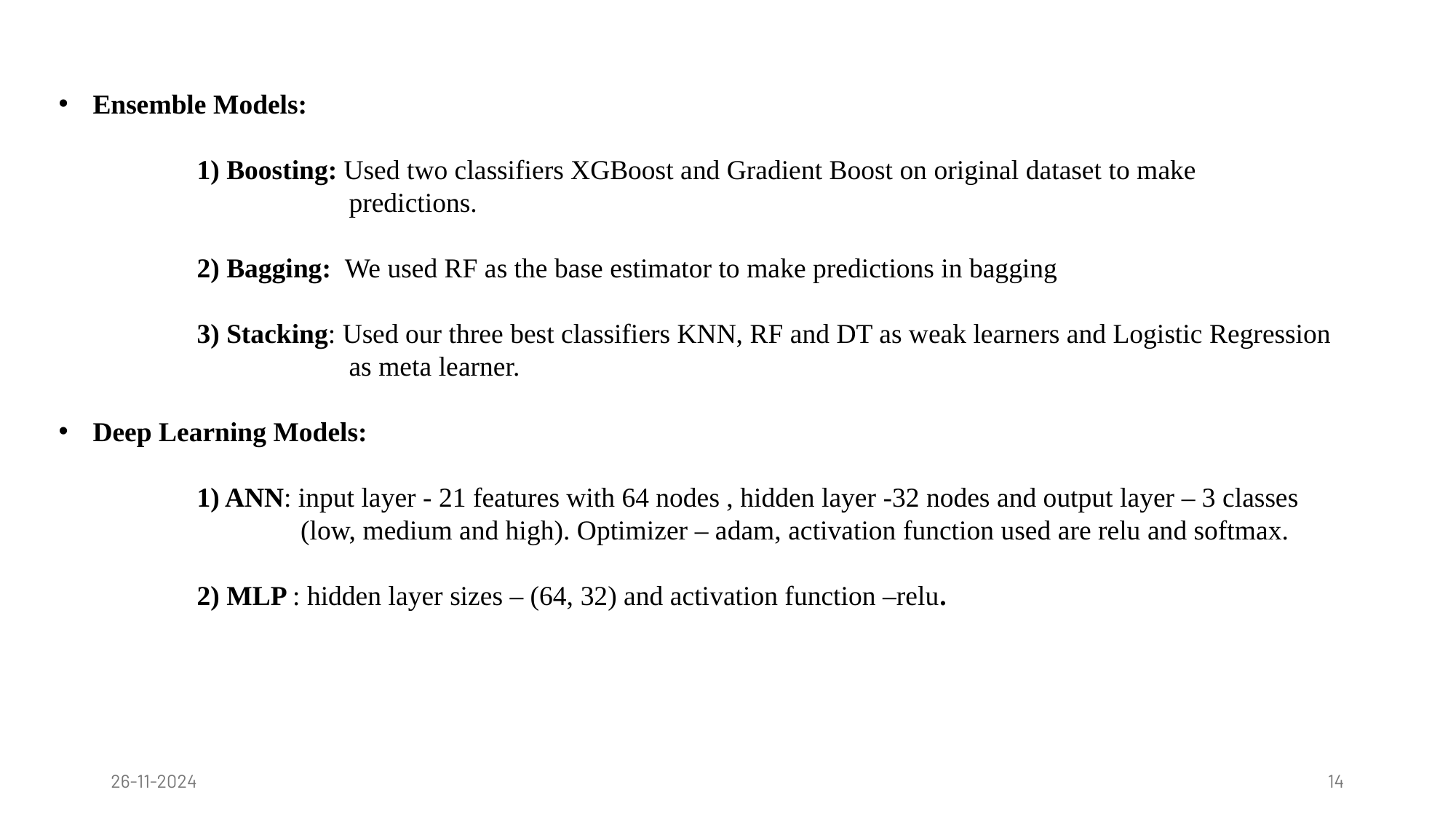

Ensemble Models:

                    1) Boosting: Used two classifiers XGBoost and Gradient Boost on original dataset to make
                                          predictions.

                    2) Bagging:  We used RF as the base estimator to make predictions in bagging

                    3) Stacking: Used our three best classifiers KNN, RF and DT as weak learners and Logistic Regression
                                          as meta learner.

Deep Learning Models:

                    1) ANN: input layer - 21 features with 64 nodes , hidden layer -32 nodes and output layer – 3 classes
                                   (low, medium and high). Optimizer – adam, activation function used are relu and softmax.

                    2) MLP : hidden layer sizes – (64, 32) and activation function –relu.

26-11-2024
14